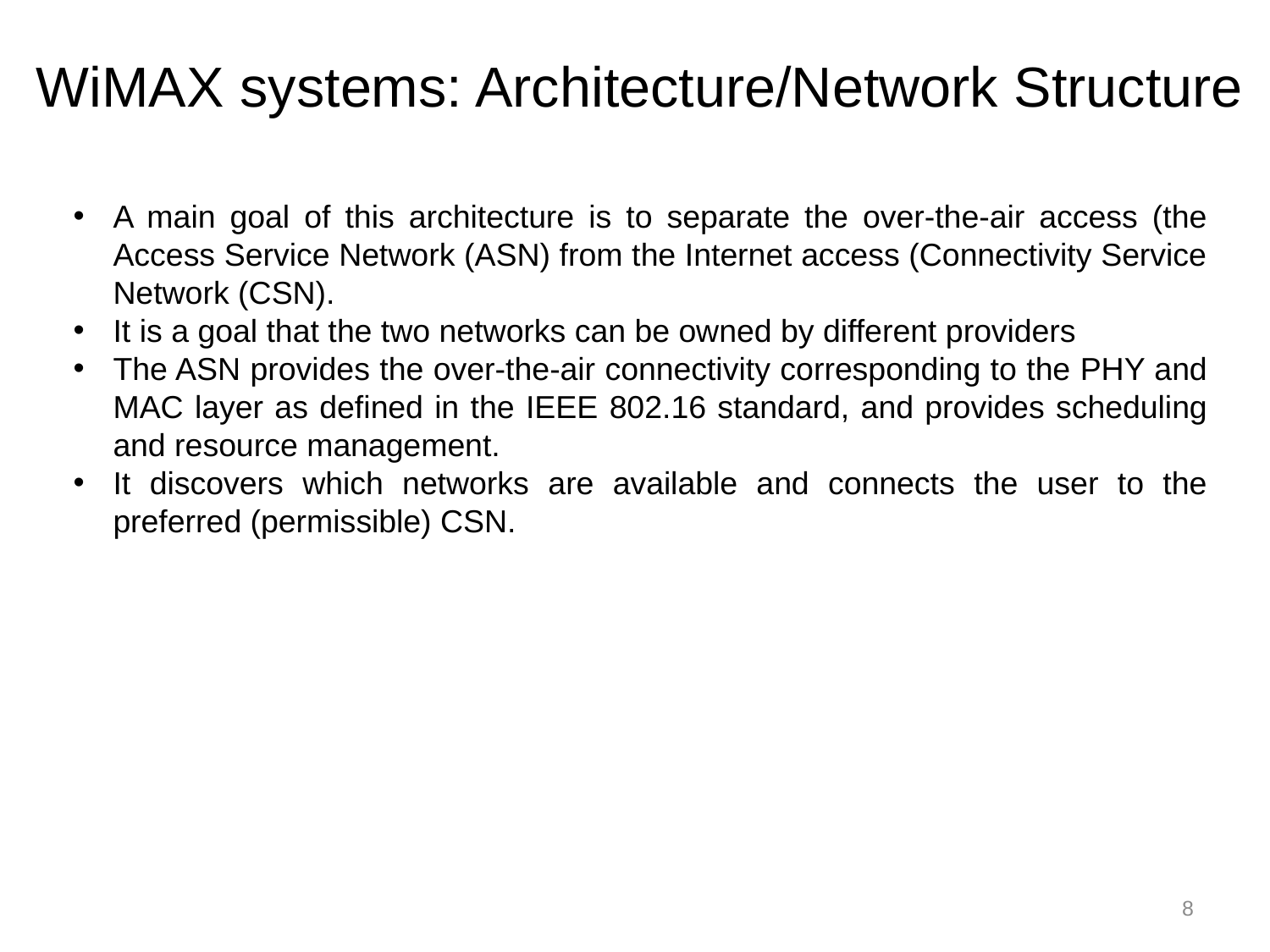

WiMAX systems: Architecture/Network Structure
A main goal of this architecture is to separate the over-the-air access (the Access Service Network (ASN) from the Internet access (Connectivity Service Network (CSN).
It is a goal that the two networks can be owned by different providers
The ASN provides the over-the-air connectivity corresponding to the PHY and MAC layer as defined in the IEEE 802.16 standard, and provides scheduling and resource management.
It discovers which networks are available and connects the user to the preferred (permissible) CSN.

8